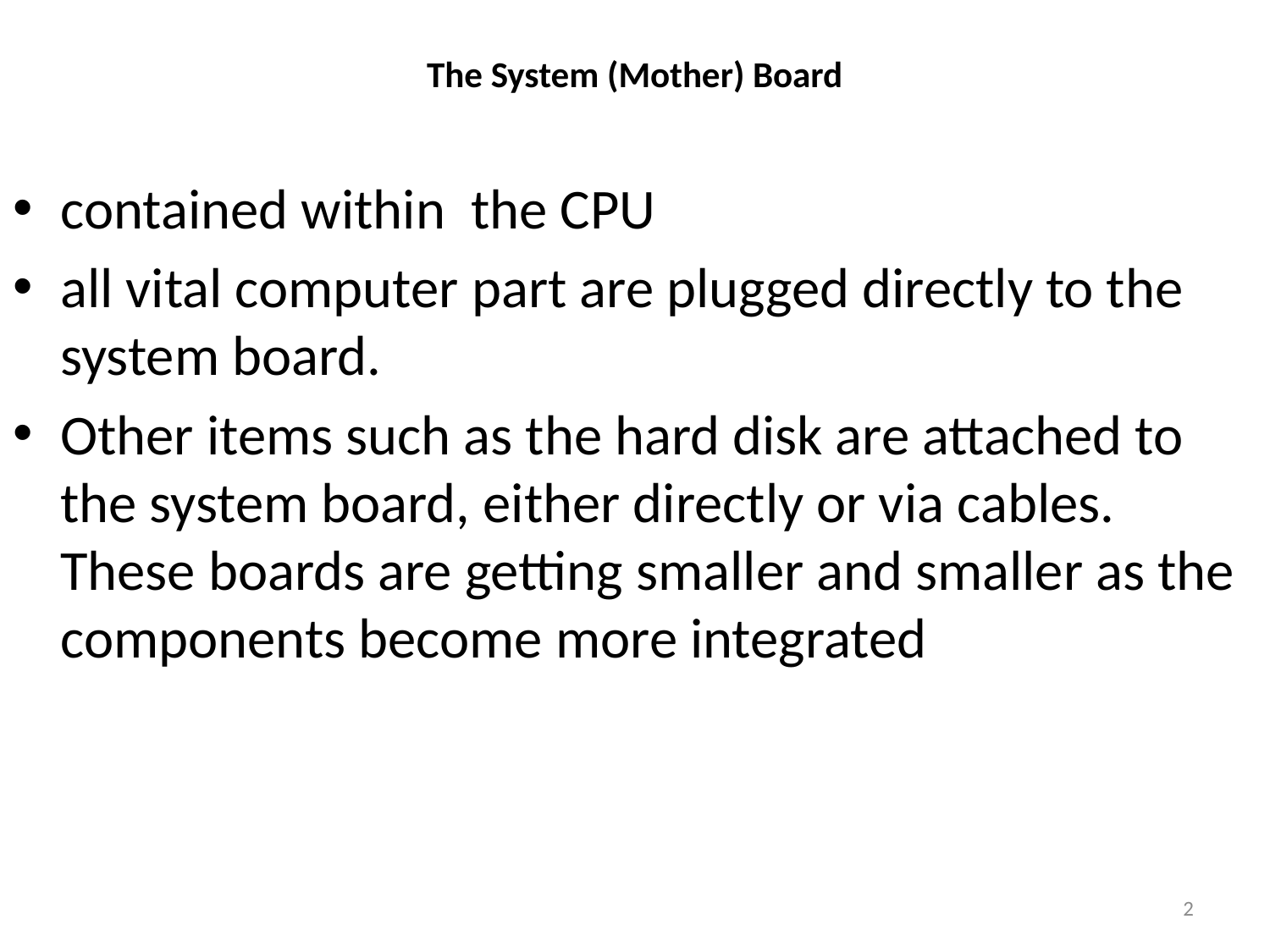

# The System (Mother) Board
contained within  the CPU
all vital computer part are plugged directly to the system board.
Other items such as the hard disk are attached to the system board, either directly or via cables. These boards are getting smaller and smaller as the components become more integrated
2